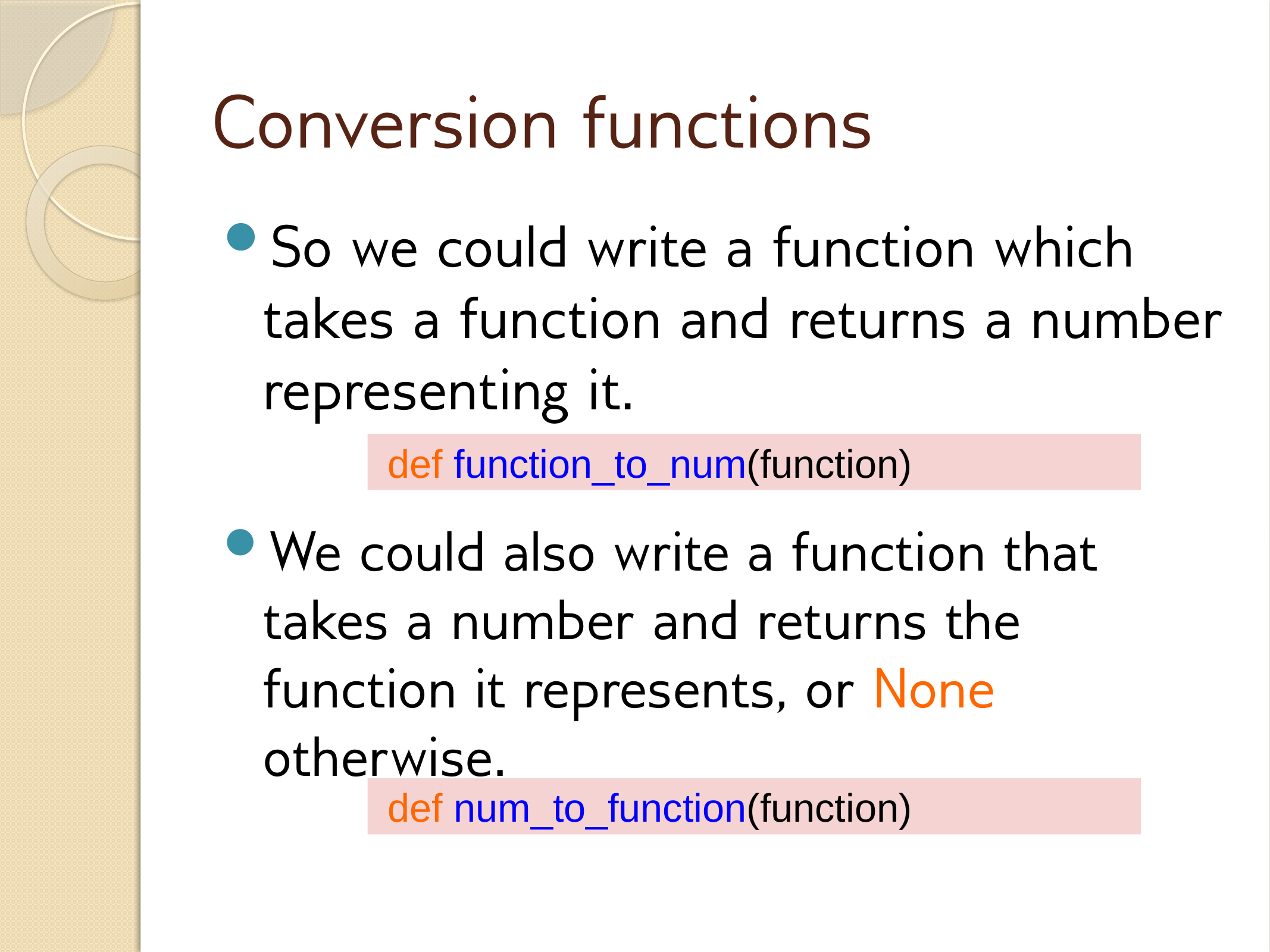

# Conversion functions
So we could write a function which takes a function and returns a number representing it.

We could also write a function that takes a number and returns the function it represents, or None otherwise.
def function_to_num(function)

def num_to_function(function)